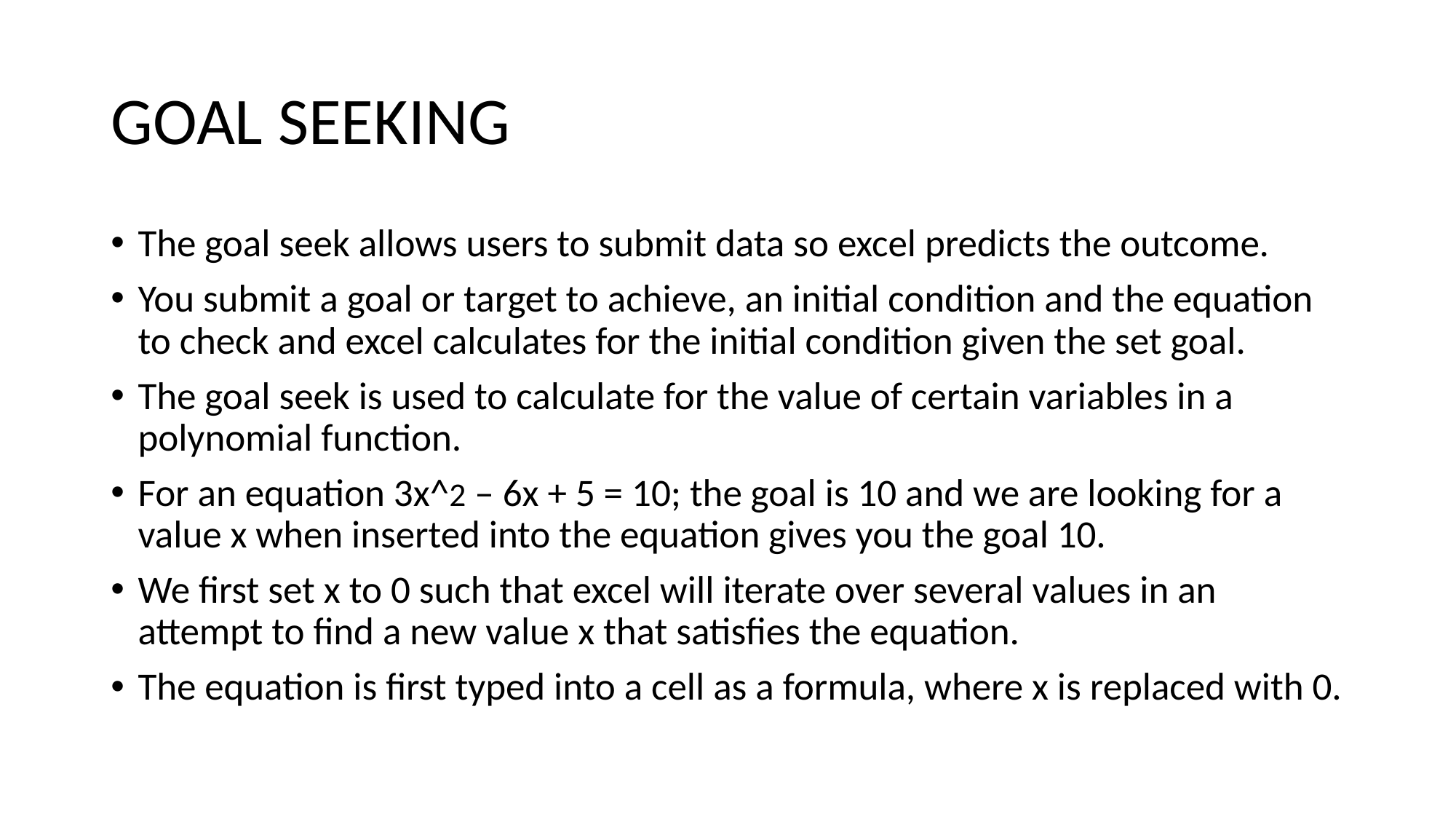

# GOAL SEEKING
The goal seek allows users to submit data so excel predicts the outcome.
You submit a goal or target to achieve, an initial condition and the equation to check and excel calculates for the initial condition given the set goal.
The goal seek is used to calculate for the value of certain variables in a polynomial function.
For an equation 3x^2 – 6x + 5 = 10; the goal is 10 and we are looking for a value x when inserted into the equation gives you the goal 10.
We first set x to 0 such that excel will iterate over several values in an attempt to find a new value x that satisfies the equation.
The equation is first typed into a cell as a formula, where x is replaced with 0.